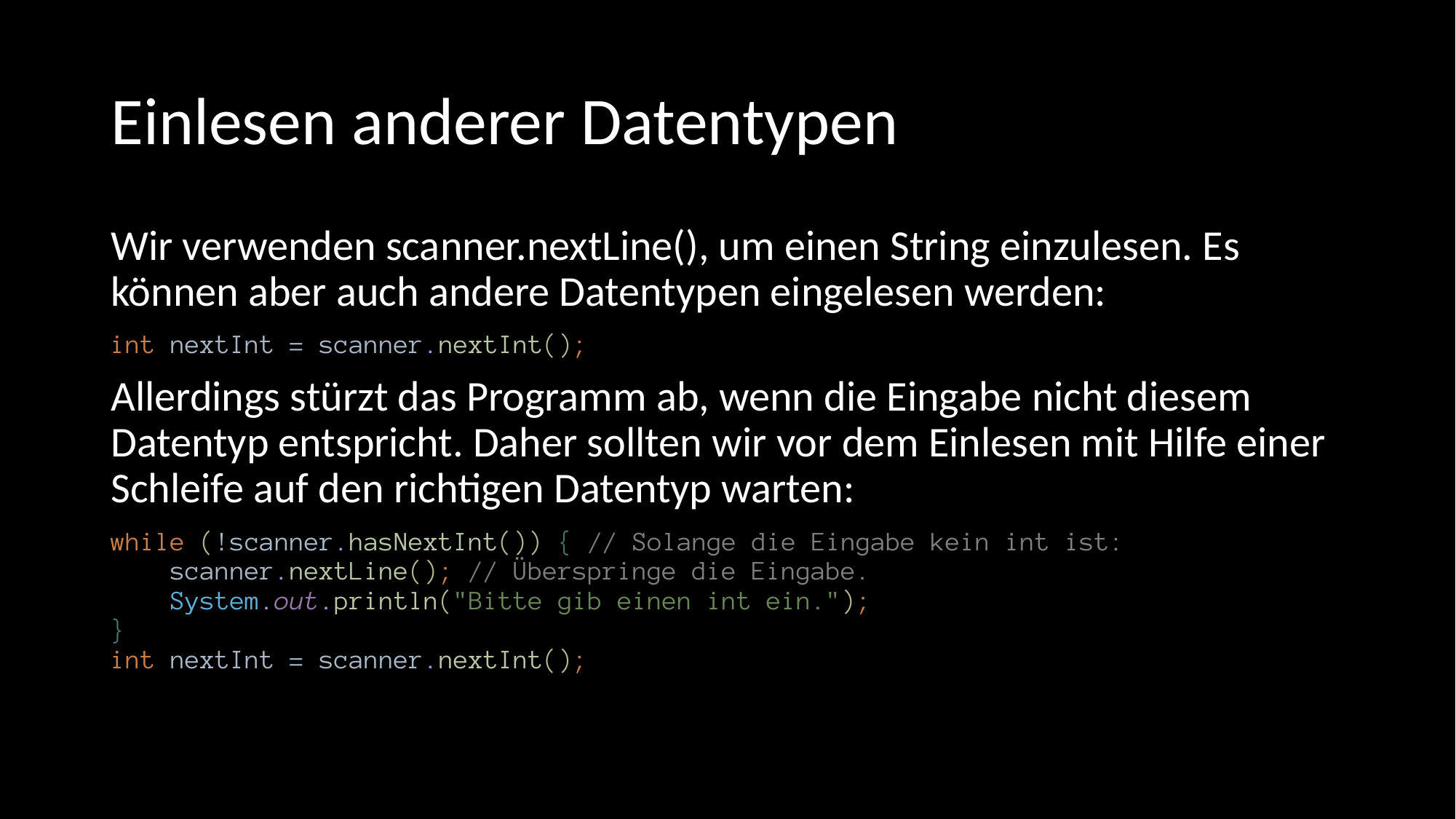

# Einlesen anderer Datentypen
Wir verwenden scanner.nextLine(), um einen String einzulesen. Es können aber auch andere Datentypen eingelesen werden:
int nextInt = scanner.nextInt();
Allerdings stürzt das Programm ab, wenn die Eingabe nicht diesem Datentyp entspricht. Daher sollten wir vor dem Einlesen mit Hilfe einer Schleife auf den richtigen Datentyp warten:
while (!scanner.hasNextInt()) { // Solange die Eingabe kein int ist:
    scanner.nextLine(); // Überspringe die Eingabe.
    System.out.println("Bitte gib einen int ein.");
}
int nextInt = scanner.nextInt();